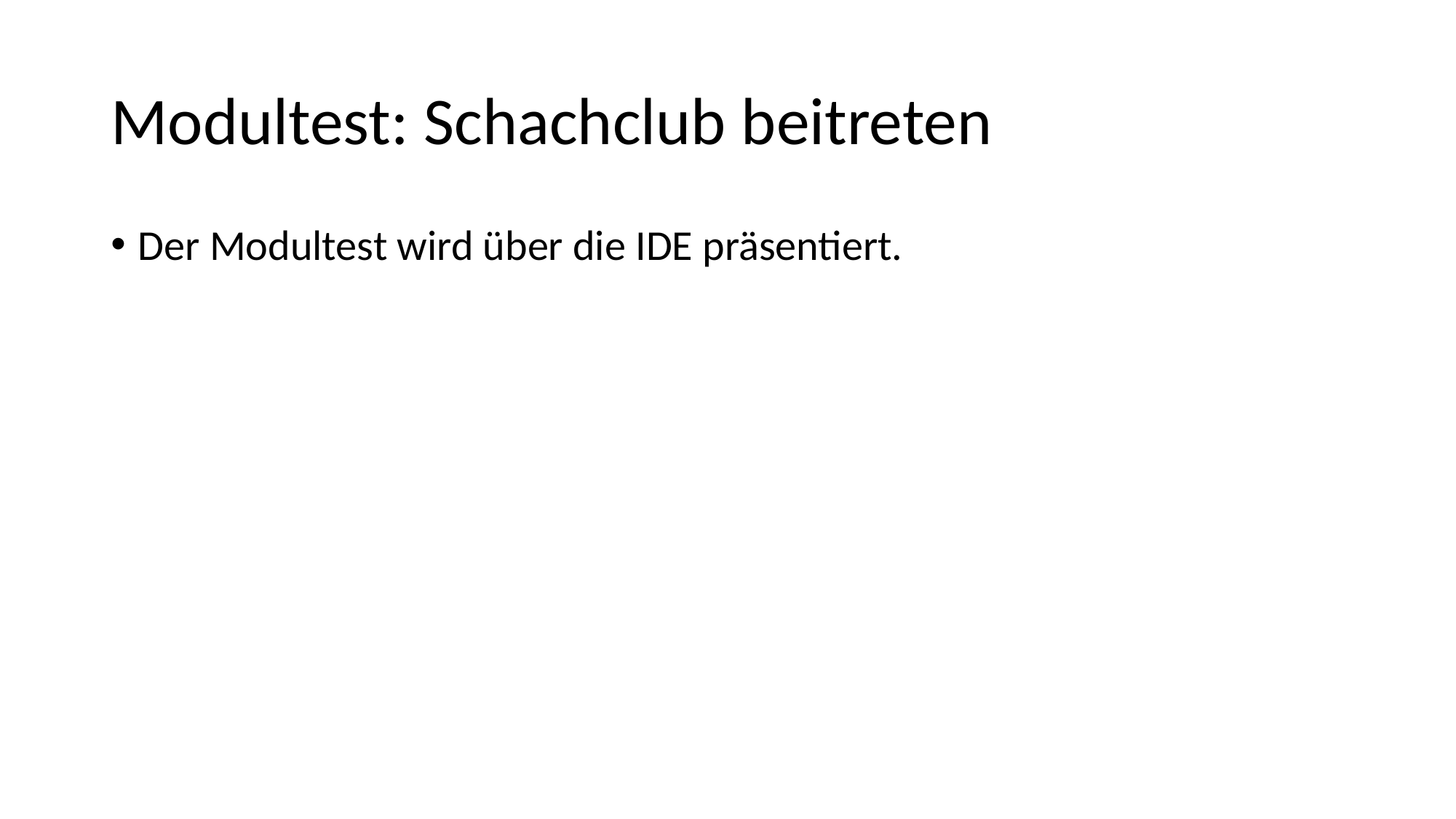

# Modultest: Schachclub beitreten
Der Modultest wird über die IDE präsentiert.